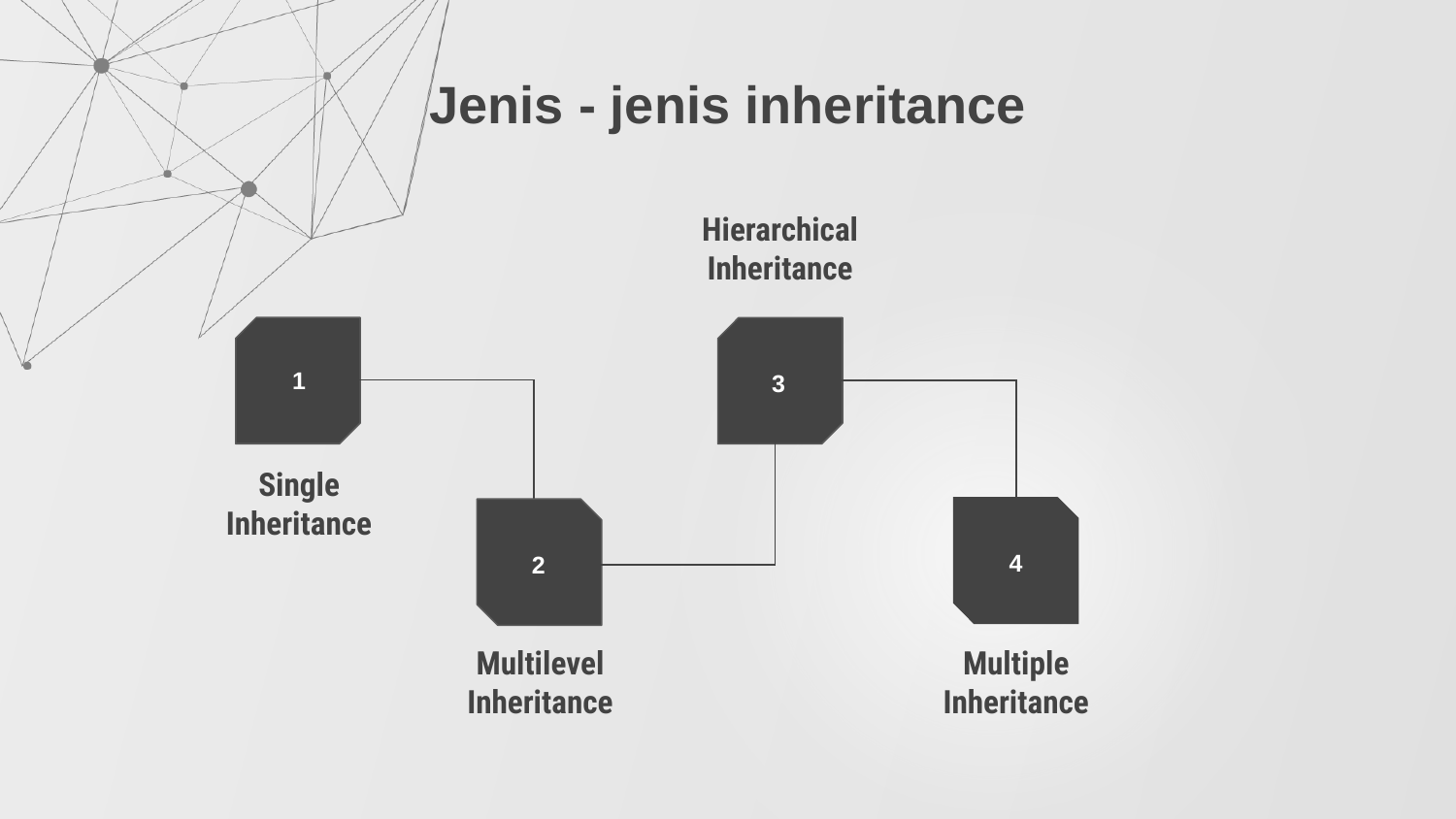

# Jenis - jenis inheritance
Hierarchical Inheritance

1
3

Single Inheritance

4
2
Multilevel Inheritance
Multiple Inheritance